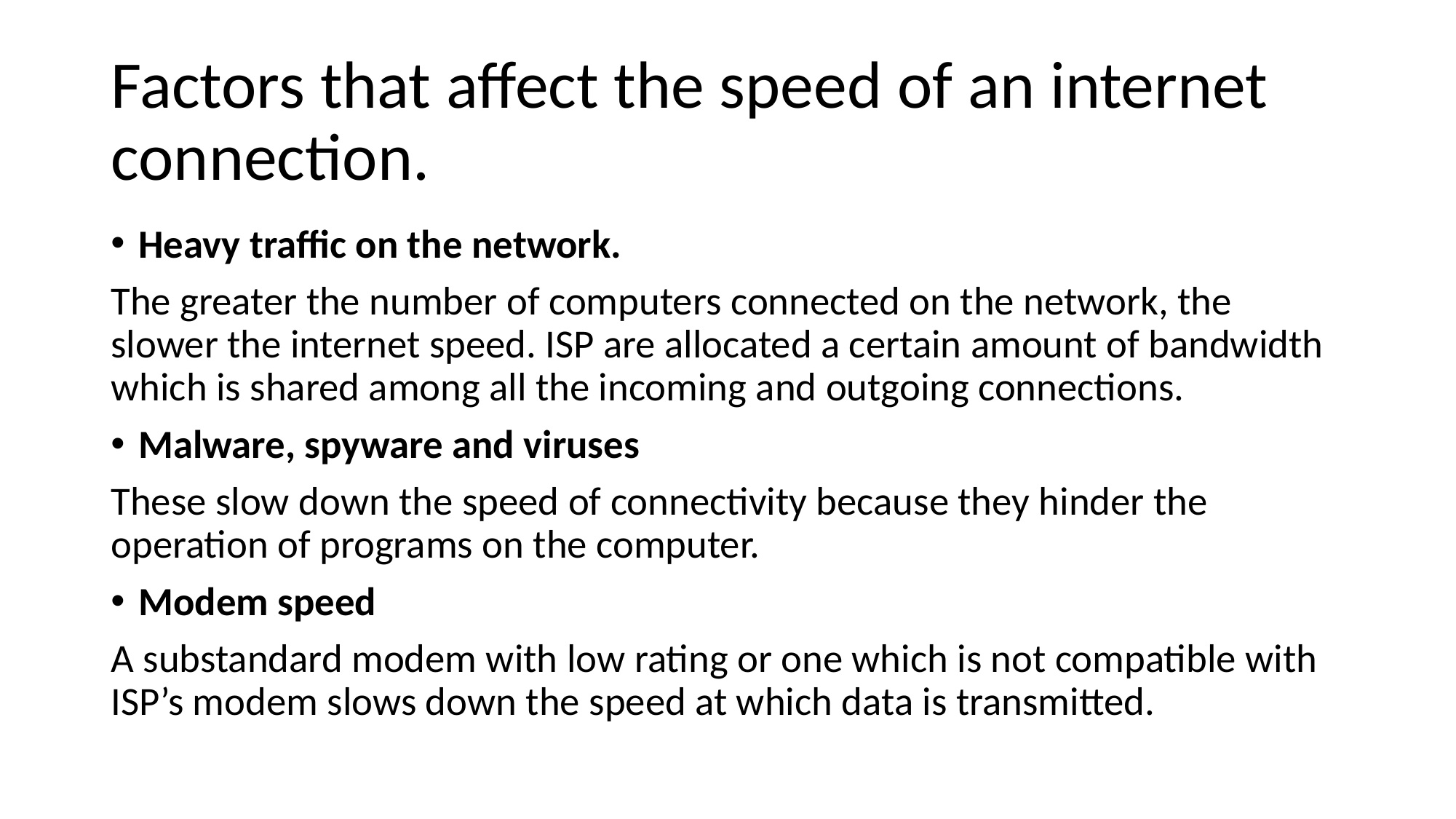

# Factors that affect the speed of an internet connection.
Heavy traffic on the network.
The greater the number of computers connected on the network, the slower the internet speed. ISP are allocated a certain amount of bandwidth which is shared among all the incoming and outgoing connections.
Malware, spyware and viruses
These slow down the speed of connectivity because they hinder the operation of programs on the computer.
Modem speed
A substandard modem with low rating or one which is not compatible with ISP’s modem slows down the speed at which data is transmitted.